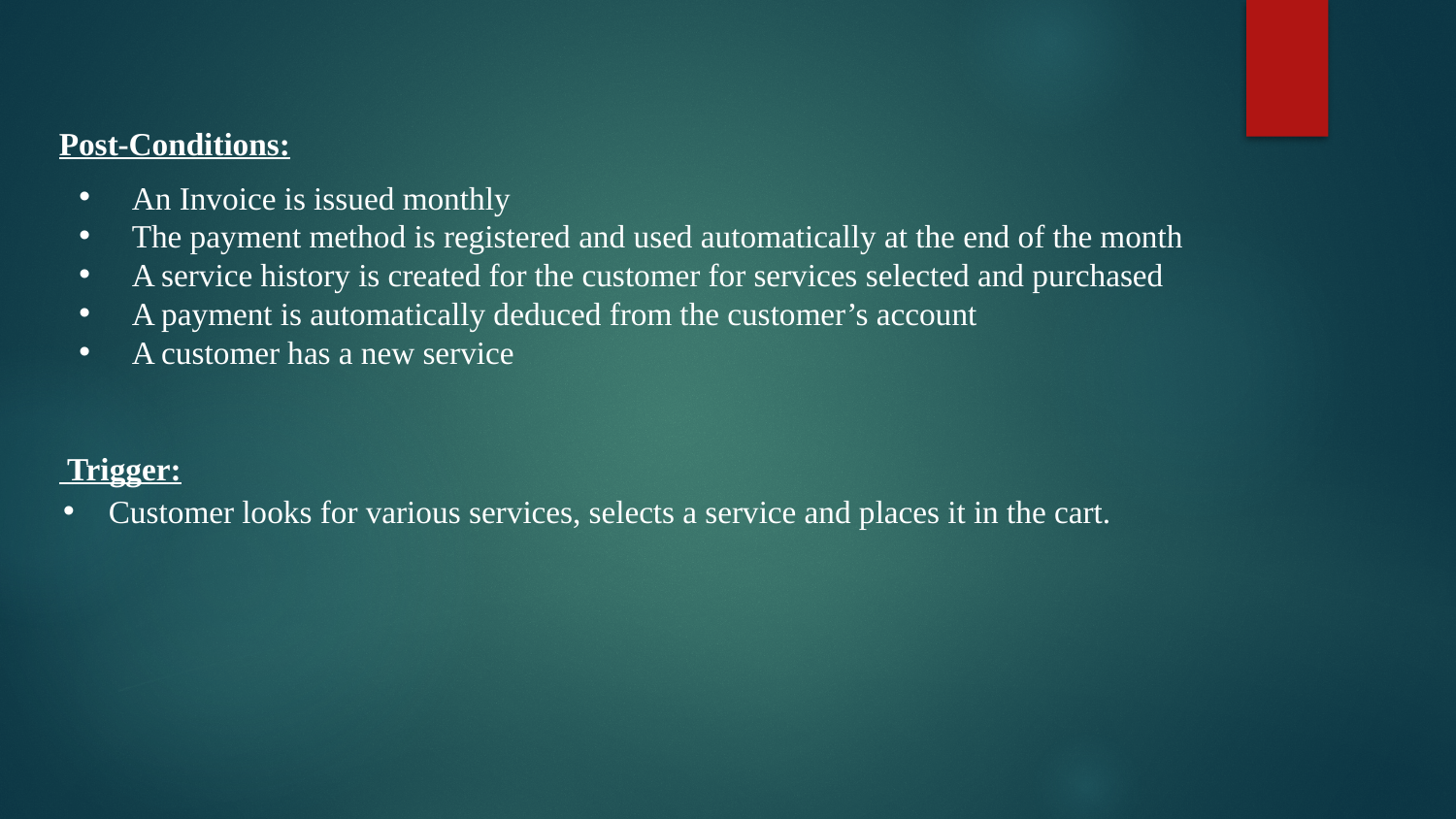

Post-Conditions:
An Invoice is issued monthly
The payment method is registered and used automatically at the end of the month
A service history is created for the customer for services selected and purchased
A payment is automatically deduced from the customer’s account
A customer has a new service

 Trigger:
Customer looks for various services, selects a service and places it in the cart.